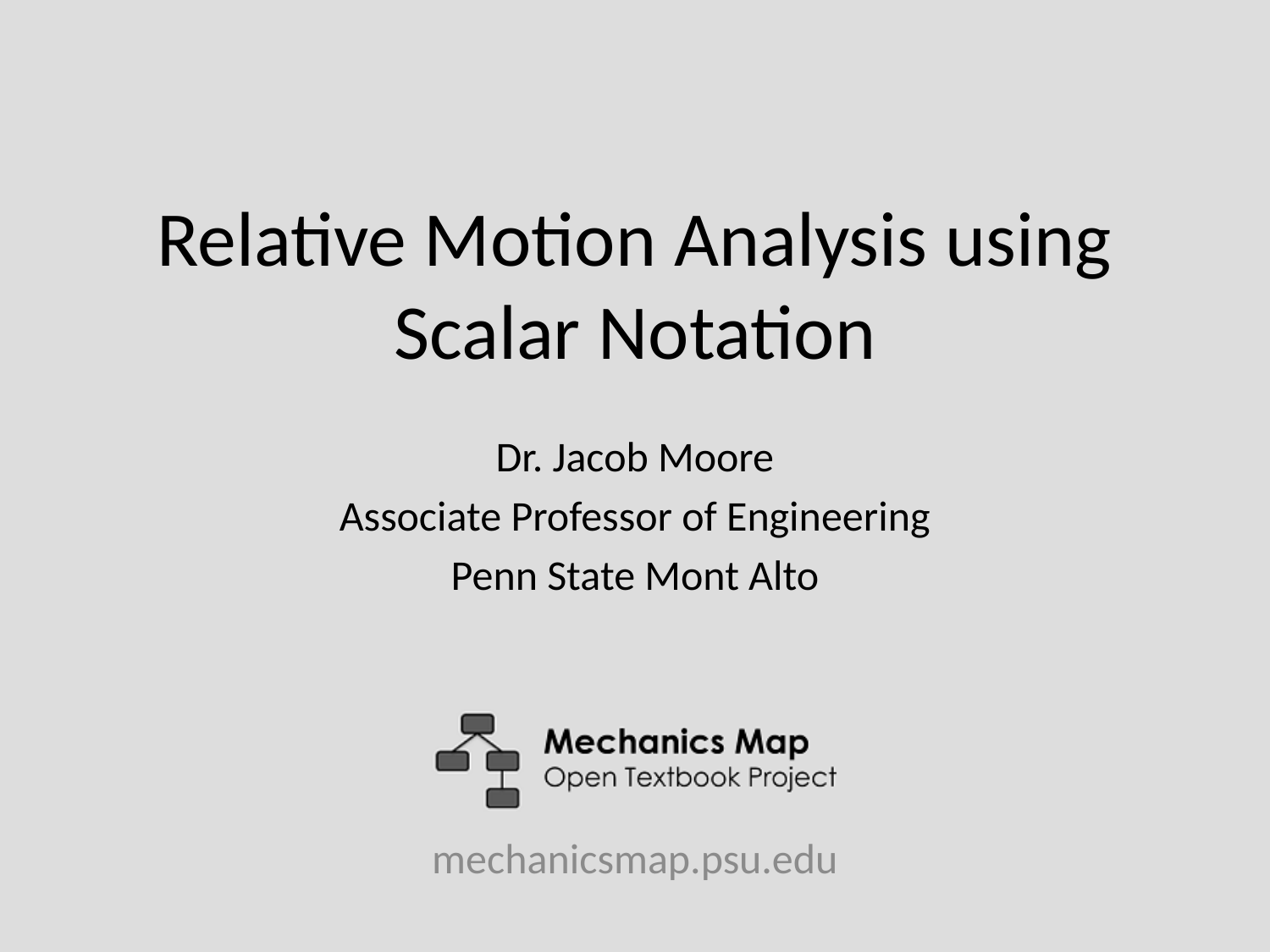

# Relative Motion Analysis using Scalar Notation
Dr. Jacob Moore
Associate Professor of Engineering
Penn State Mont Alto